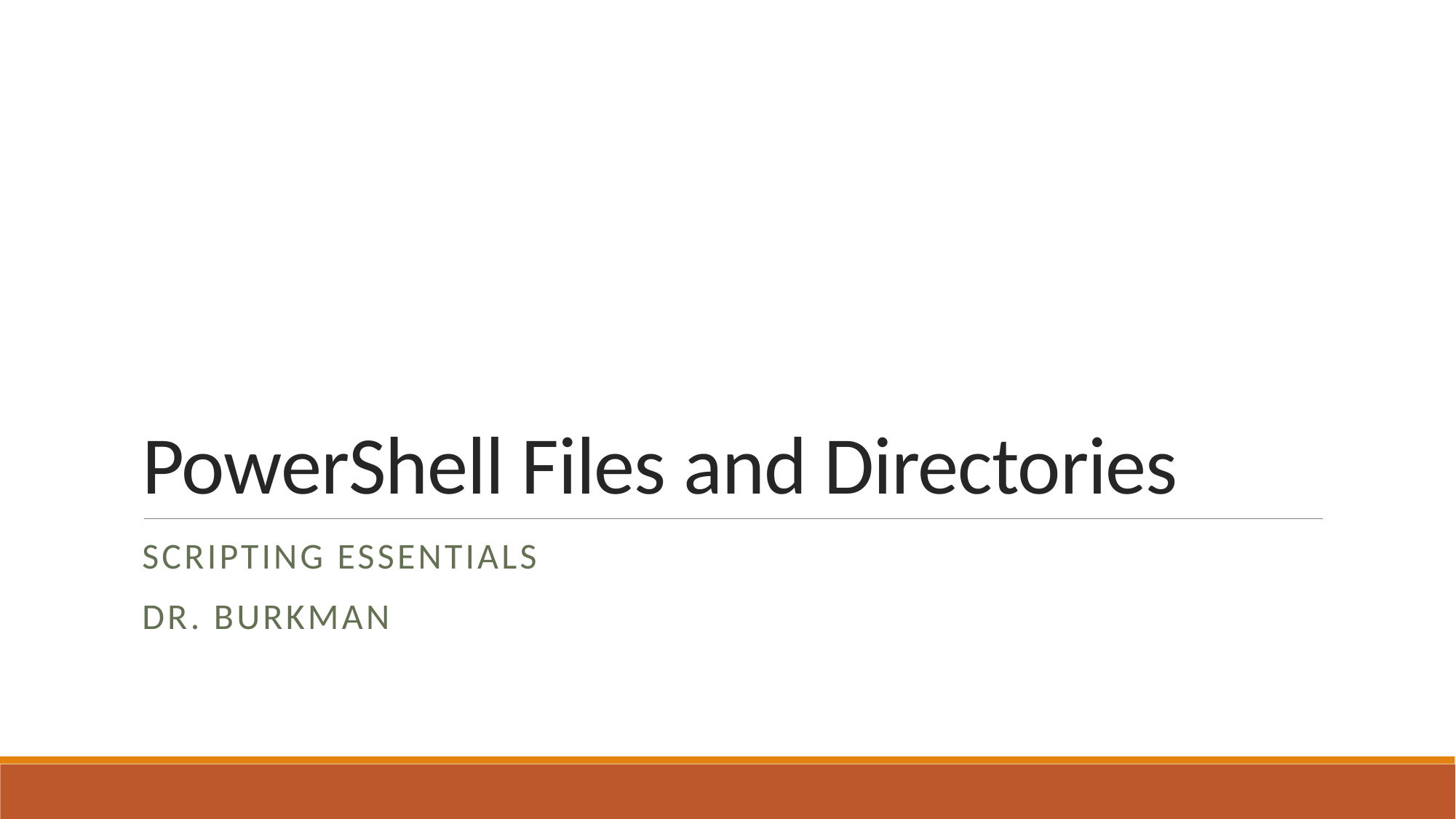

# PowerShell Files and Directories
Scripting Essentials
Dr. Burkman